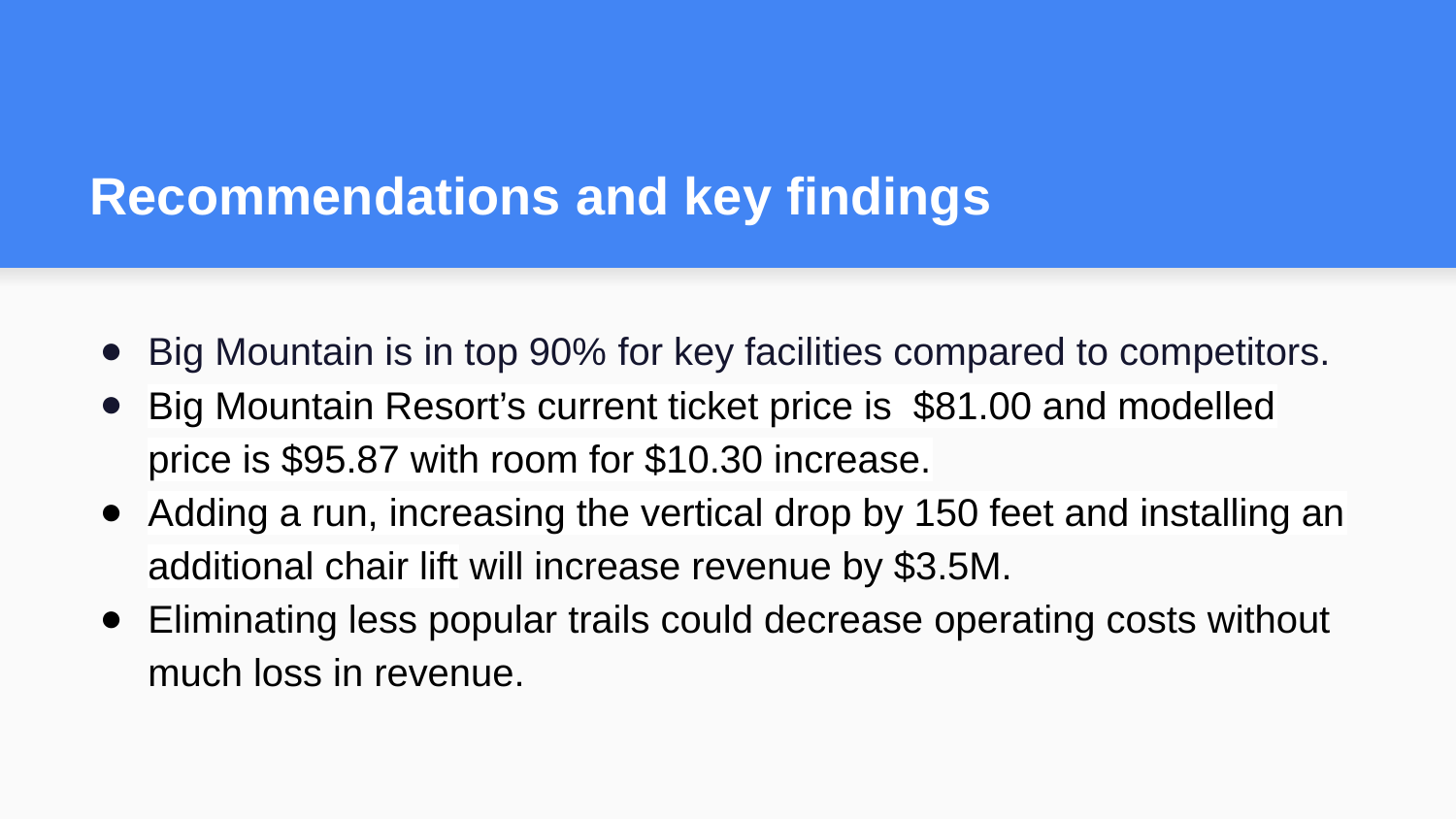

# Recommendations and key findings
Big Mountain is in top 90% for key facilities compared to competitors.
Big Mountain Resort’s current ticket price is  $81.00 and modelled price is $95.87 with room for $10.30 increase.
Adding a run, increasing the vertical drop by 150 feet and installing an additional chair lift will increase revenue by $3.5M.
Eliminating less popular trails could decrease operating costs without much loss in revenue.